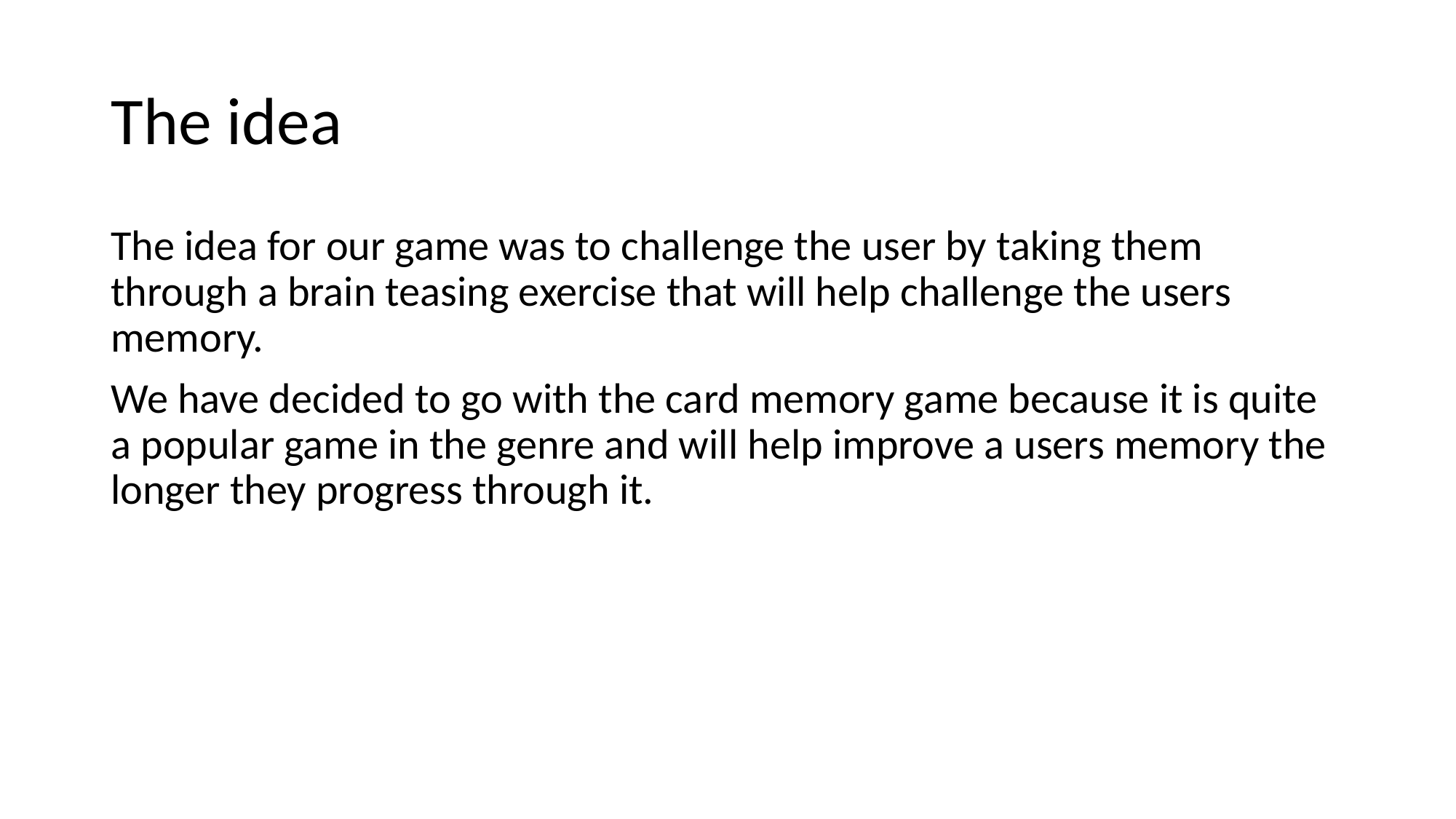

# The idea
The idea for our game was to challenge the user by taking them through a brain teasing exercise that will help challenge the users memory.
We have decided to go with the card memory game because it is quite a popular game in the genre and will help improve a users memory the longer they progress through it.